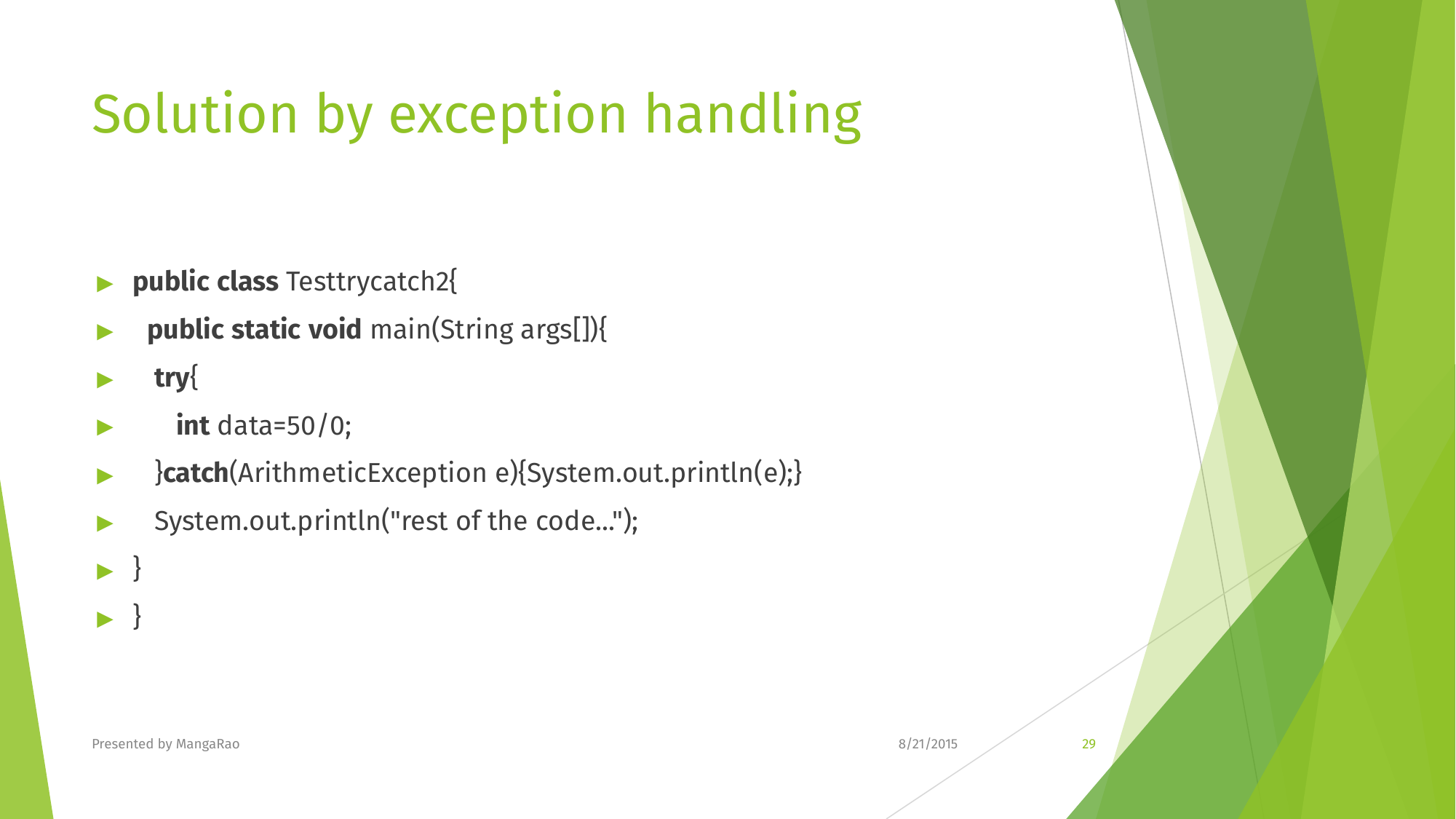

# Solution by exception handling
public class Testtrycatch2{
  public static void main(String args[]){
   try{
      int data=50/0;
   }catch(ArithmeticException e){System.out.println(e);}
   System.out.println("rest of the code...");
}
}

Presented by MangaRao
8/21/2015
29